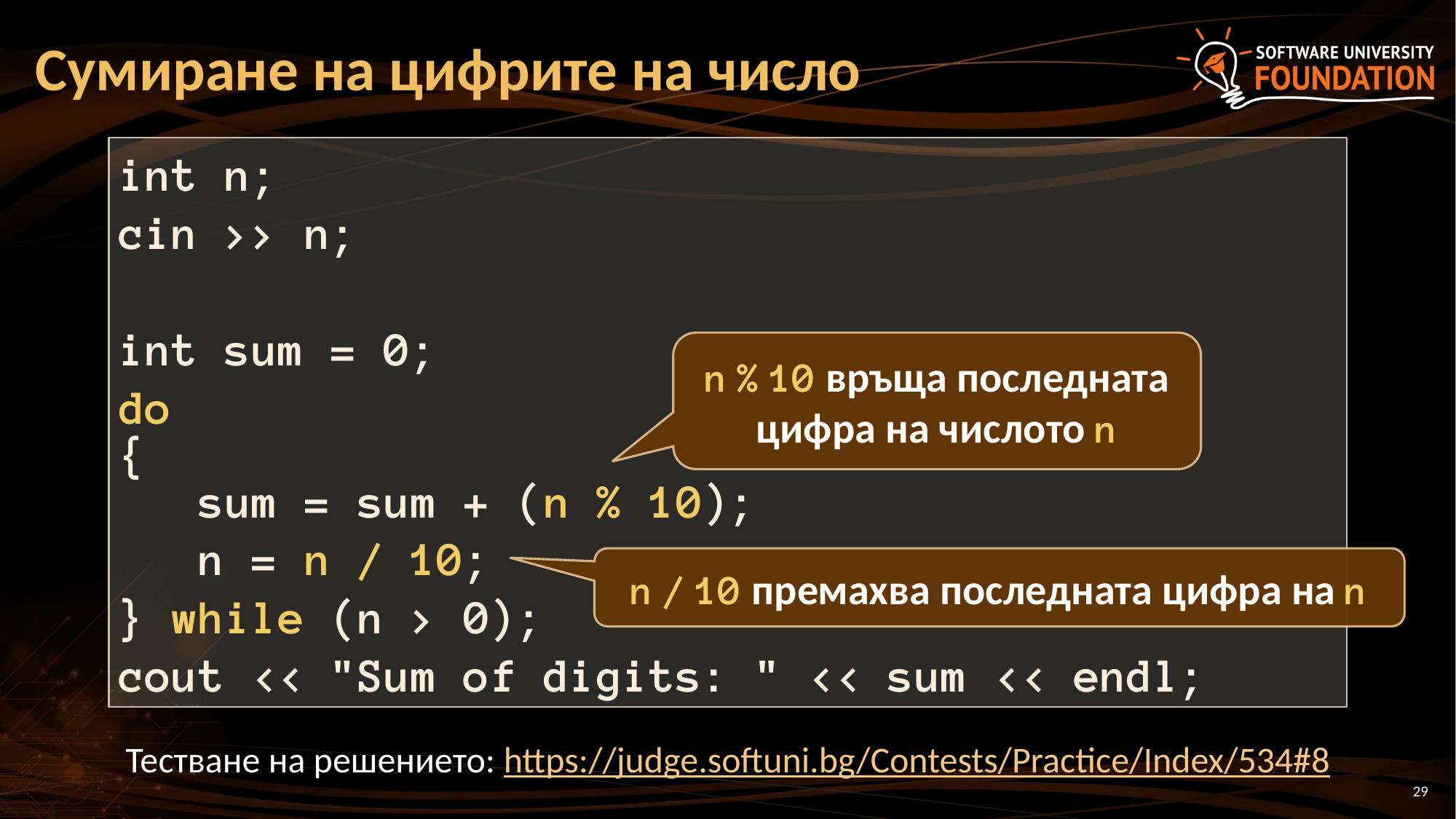

# Сумиране на цифрите на число
int n;
cin >> n;

int sum = 0;
do
{
   sum = sum + (n % 10);
   n = n / 10;
} while (n > 0);
cout << "Sum of digits: " << sum << endl;
n % 10 връща последната цифра на числото n
n / 10 премахва последната цифра на n
Тестване на решението: https://judge.softuni.bg/Contests/Practice/Index/534#8
29